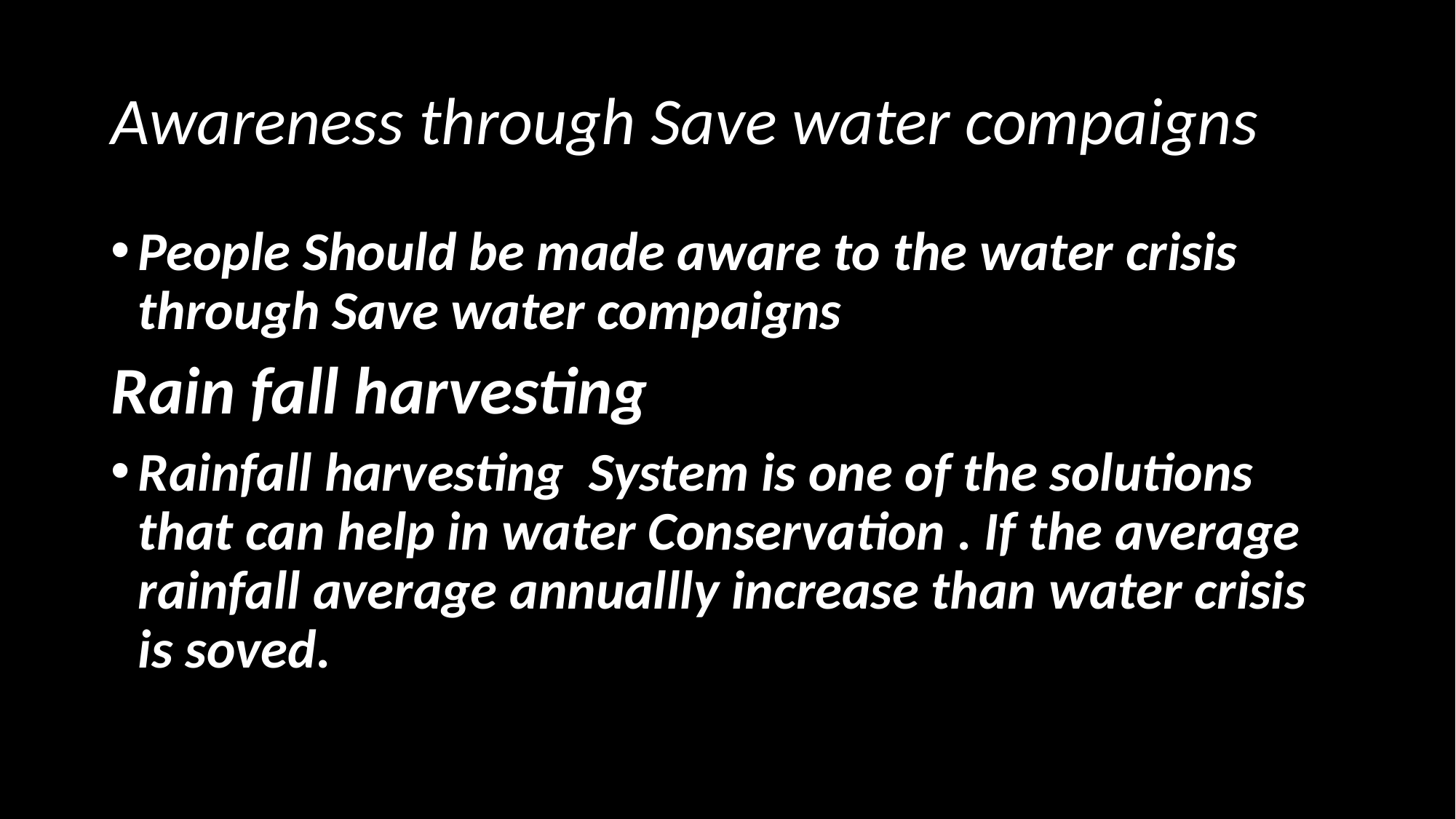

# Awareness through Save water compaigns
People Should be made aware to the water crisis through Save water compaigns
Rain fall harvesting
Rainfall harvesting  System is one of the solutions that can help in water Conservation . If the average rainfall average annuallly increase than water crisis is soved.